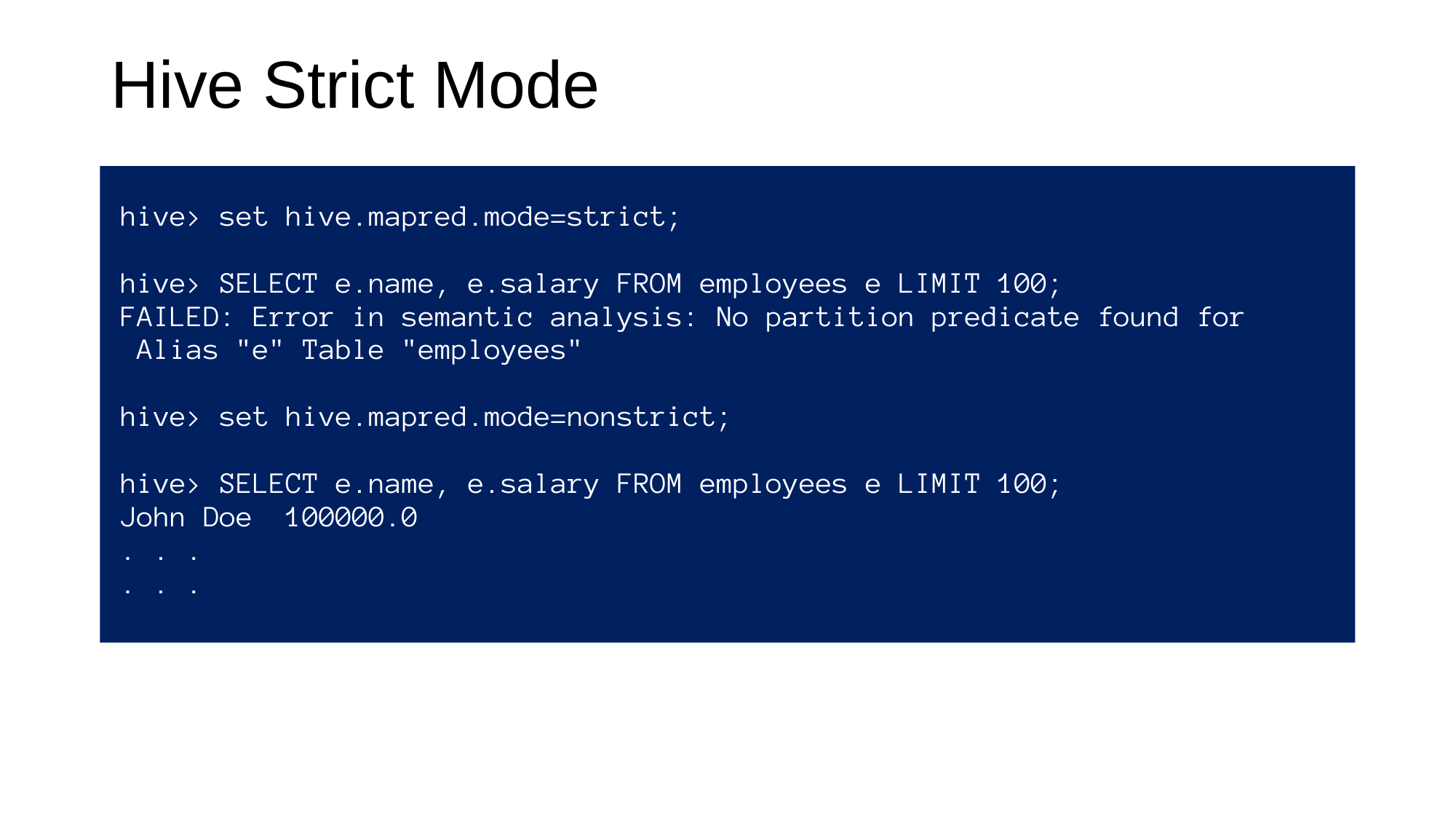

# Hive Strict Mode
hive> set hive.mapred.mode=strict;

hive> SELECT e.name, e.salary FROM employees e LIMIT 100;
FAILED: Error in semantic analysis: No partition predicate found for
 Alias "e" Table "employees"

hive> set hive.mapred.mode=nonstrict;

hive> SELECT e.name, e.salary FROM employees e LIMIT 100;
John Doe  100000.0
. . .
. . .